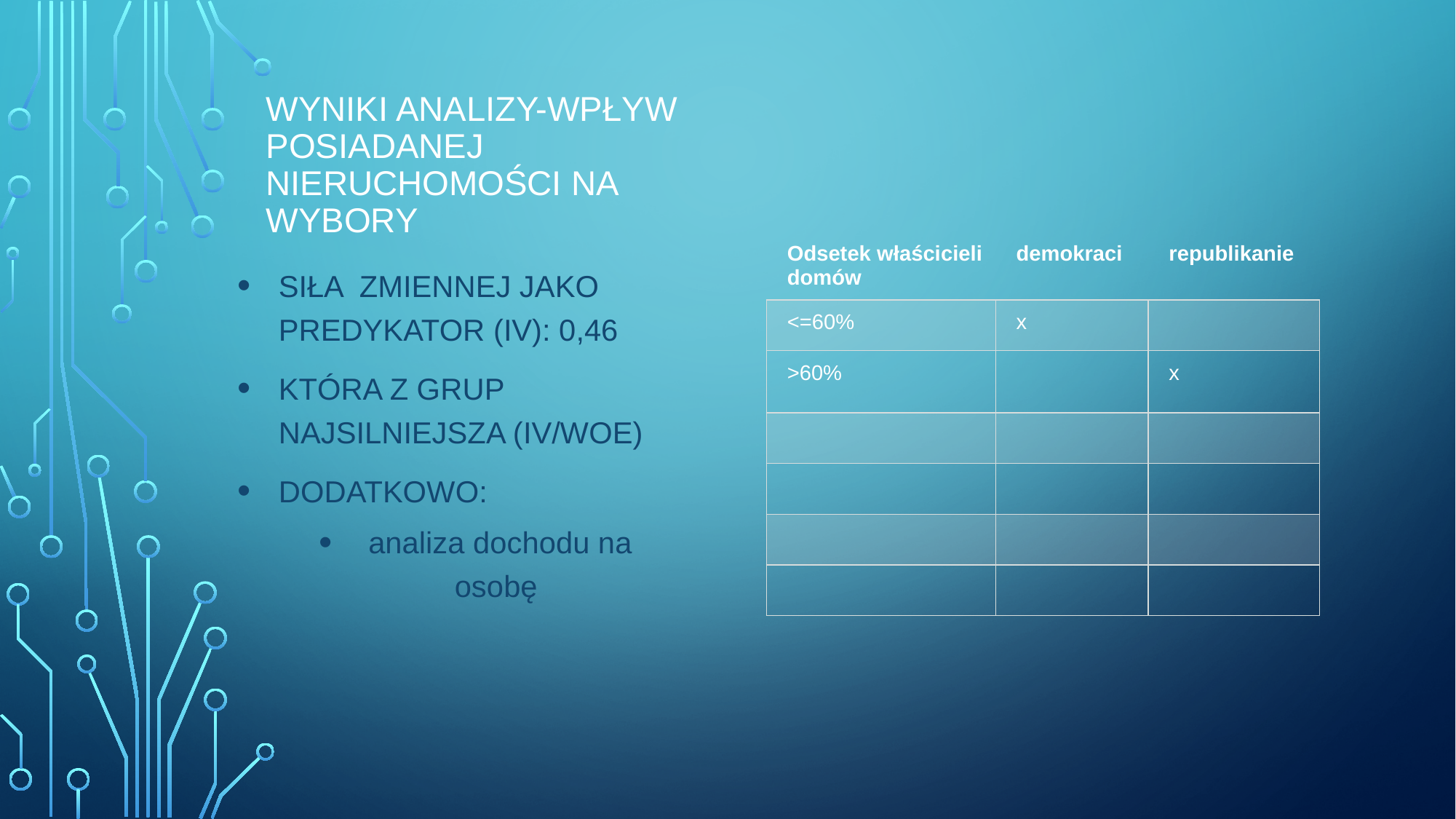

# Wyniki analizy-wpływ posiadanej nieruchomości na wybory
| Odsetek właścicieli domów | demokraci | republikanie |
| --- | --- | --- |
| <=60% | x |  |
| >60% |  | x |
|  |  |  |
|  |  |  |
|  |  |  |
|  |  |  |
Siła  zmiennej jako predykator (iv): 0,46
Która z grup najsilniejsza (iv/woe)
Dodatkowo:
 analiza dochodu na osobę